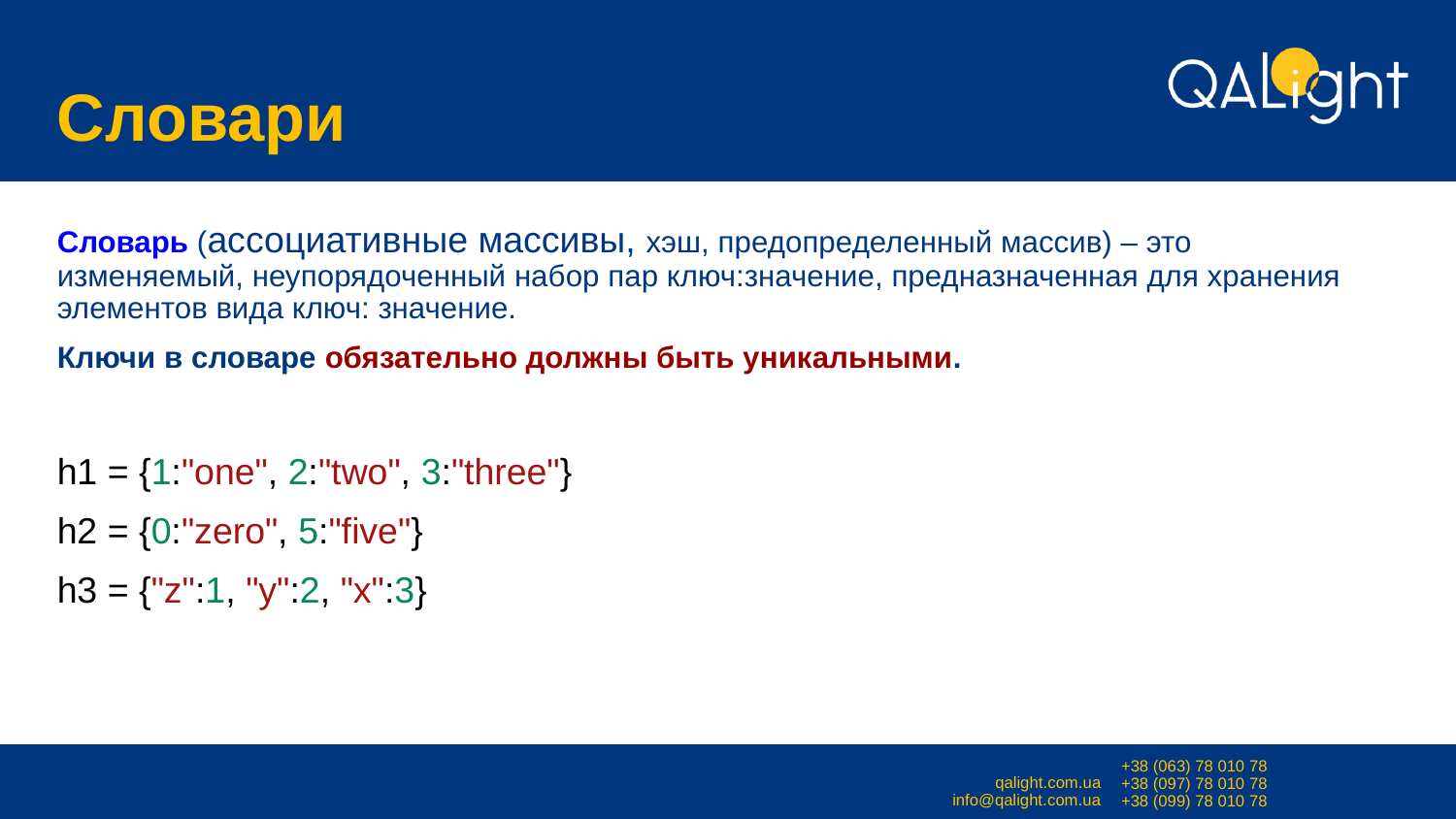

# Словари
Словарь (ассоциативные массивы, хэш, предопределенный массив) – это  изменяемый, неупорядоченный набор пар ключ:значение, предназначенная для хранения элементов вида ключ: значение.
Ключи в словаре обязательно должны быть уникальными.

h1 = {1:"one", 2:"two", 3:"three"}
h2 = {0:"zero", 5:"five"}
h3 = {"z":1, "y":2, "x":3}